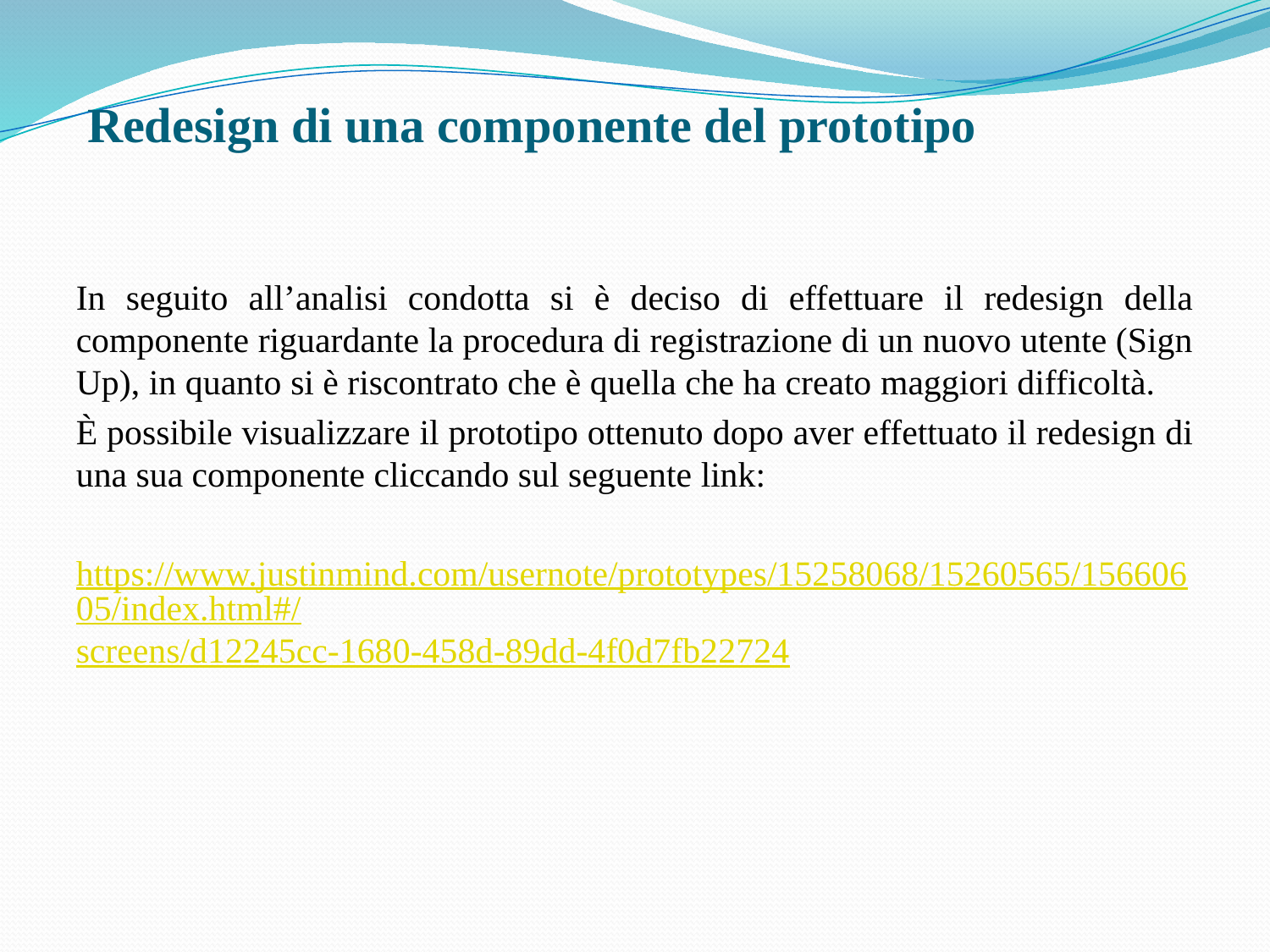

Redesign di una componente del prototipo
In seguito all’analisi condotta si è deciso di effettuare il redesign della componente riguardante la procedura di registrazione di un nuovo utente (Sign Up), in quanto si è riscontrato che è quella che ha creato maggiori difficoltà.
È possibile visualizzare il prototipo ottenuto dopo aver effettuato il redesign di una sua componente cliccando sul seguente link:

https://www.justinmind.com/usernote/prototypes/15258068/15260565/15660605/index.html#/screens/d12245cc-1680-458d-89dd-4f0d7fb22724